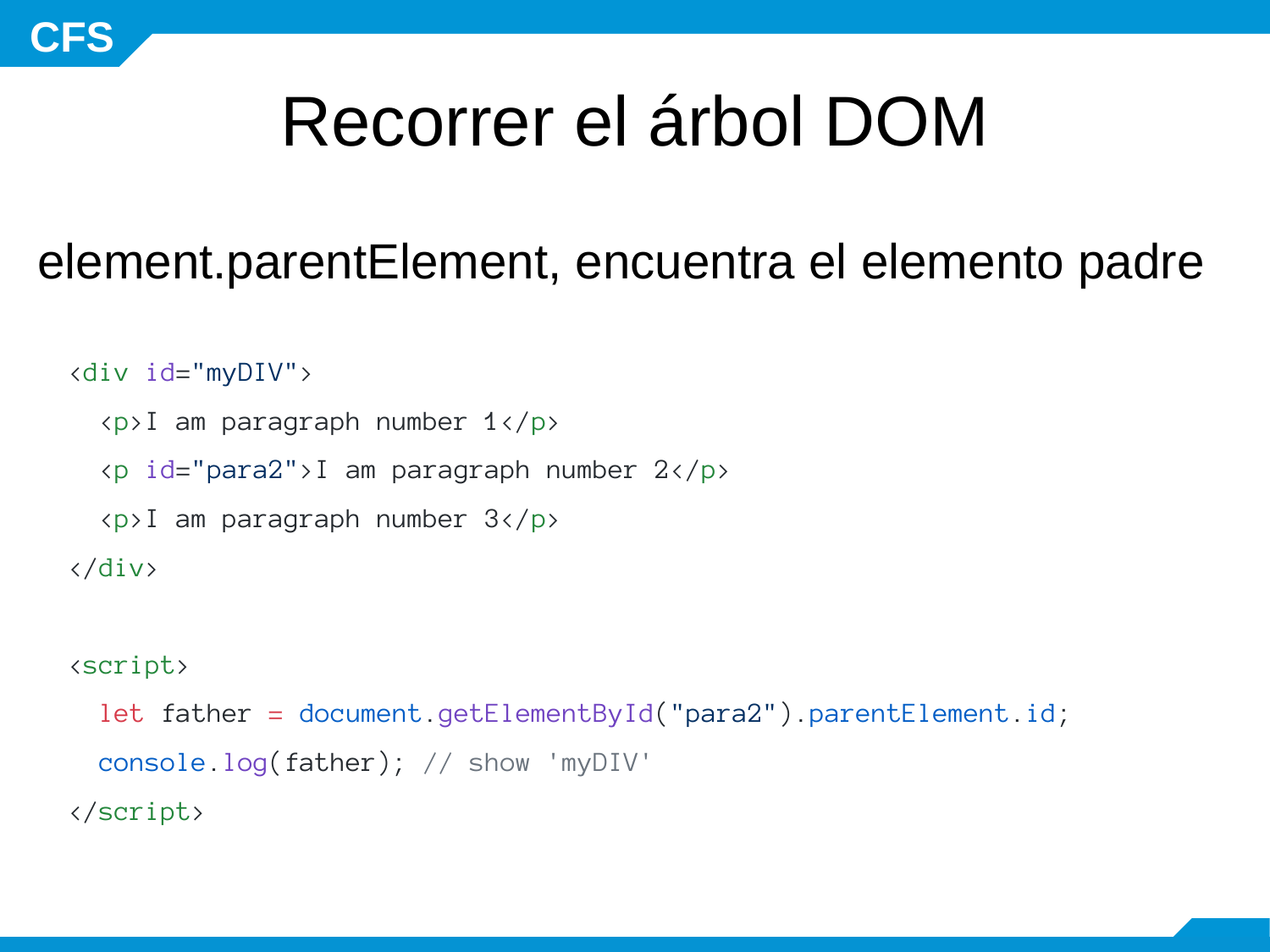

Recorrer el árbol DOM

element.parentElement, encuentra el elemento padre

  <div id="myDIV">
    <p>I am paragraph number 1</p>
    <p id="para2">I am paragraph number 2</p>
    <p>I am paragraph number 3</p>
  </div>

  <script>
    let father = document.getElementById("para2").parentElement.id;
    console.log(father); // show 'myDIV'
  </script>